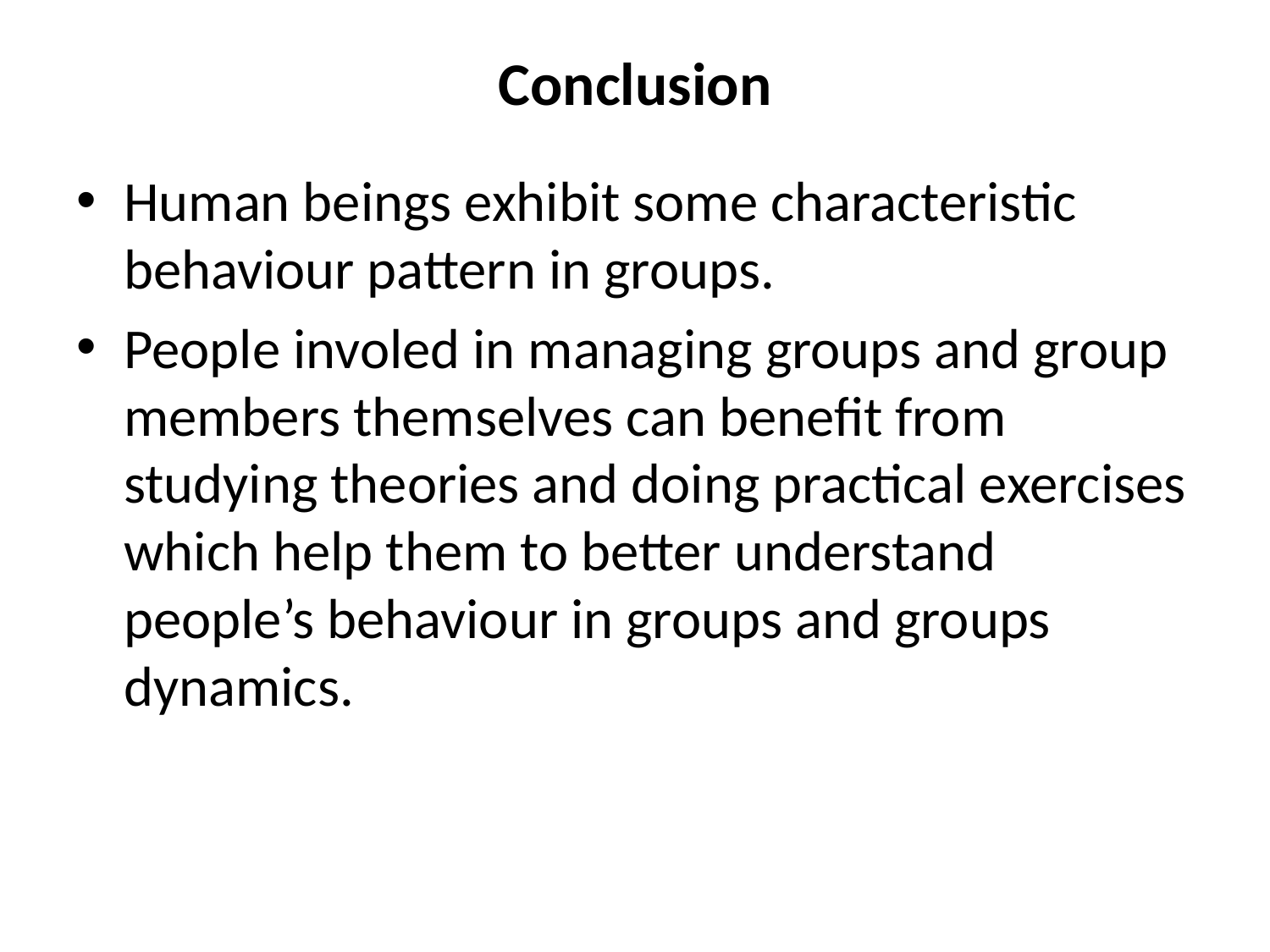

# Conclusion
Human beings exhibit some characteristic behaviour pattern in groups.
People involed in managing groups and group members themselves can benefit from studying theories and doing practical exercises which help them to better understand people’s behaviour in groups and groups dynamics.